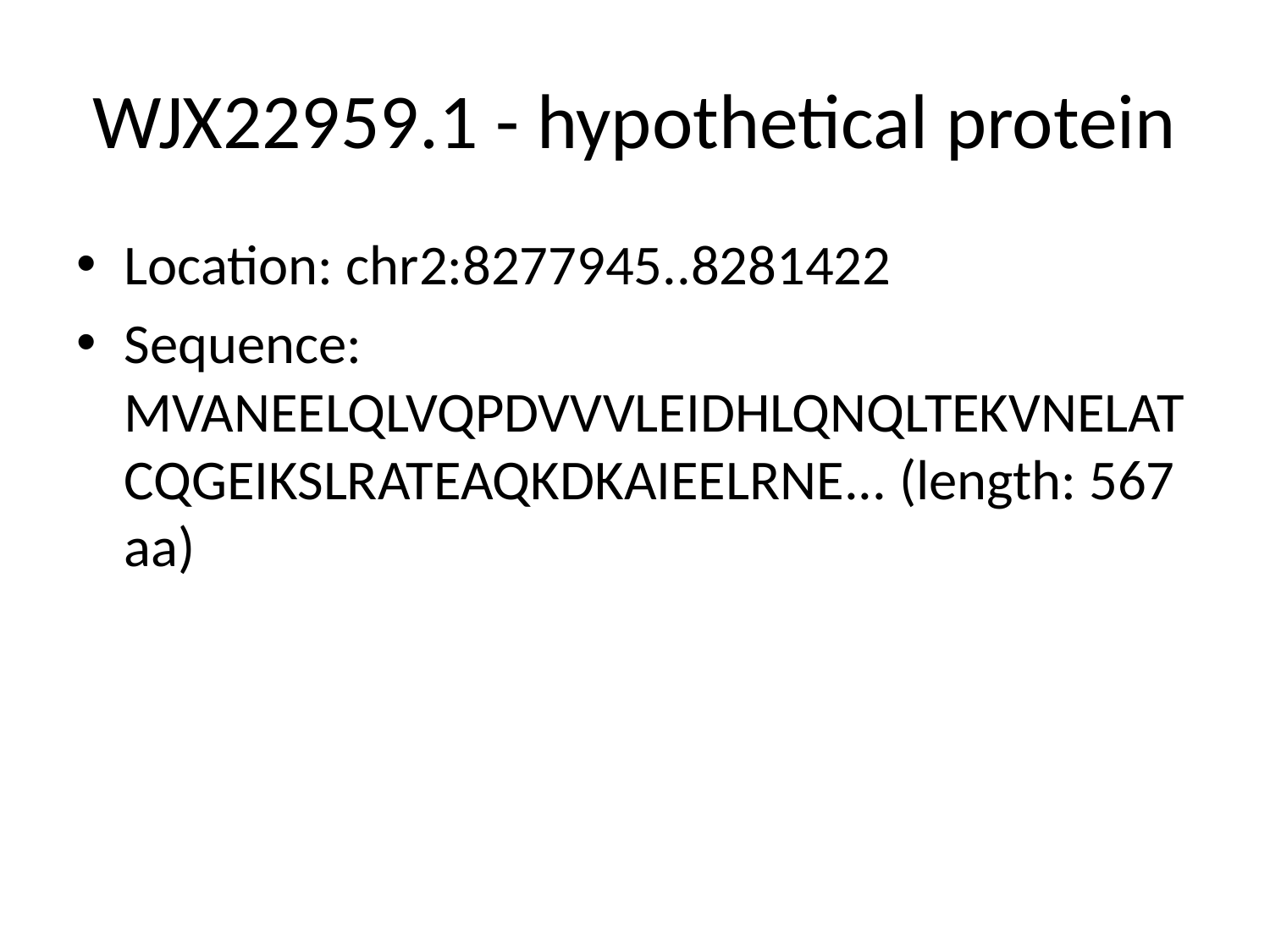

# WJX22959.1 - hypothetical protein
Location: chr2:8277945..8281422
Sequence: MVANEELQLVQPDVVVLEIDHLQNQLTEKVNELATCQGEIKSLRATEAQKDKAIEELRNE... (length: 567 aa)